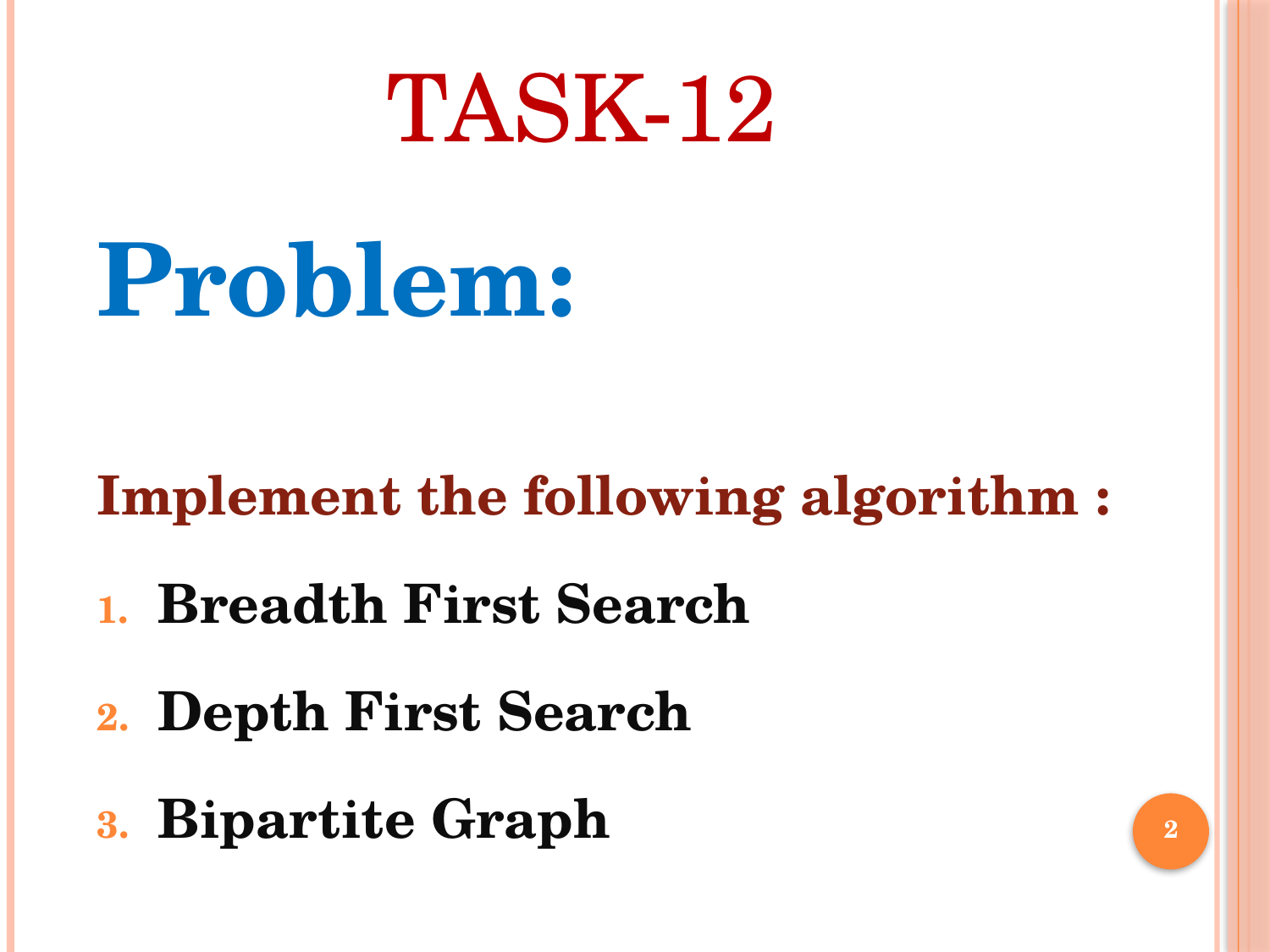

# Task-12
Problem:

Implement the following algorithm :
Breadth First Search
Depth First Search
Bipartite Graph

2